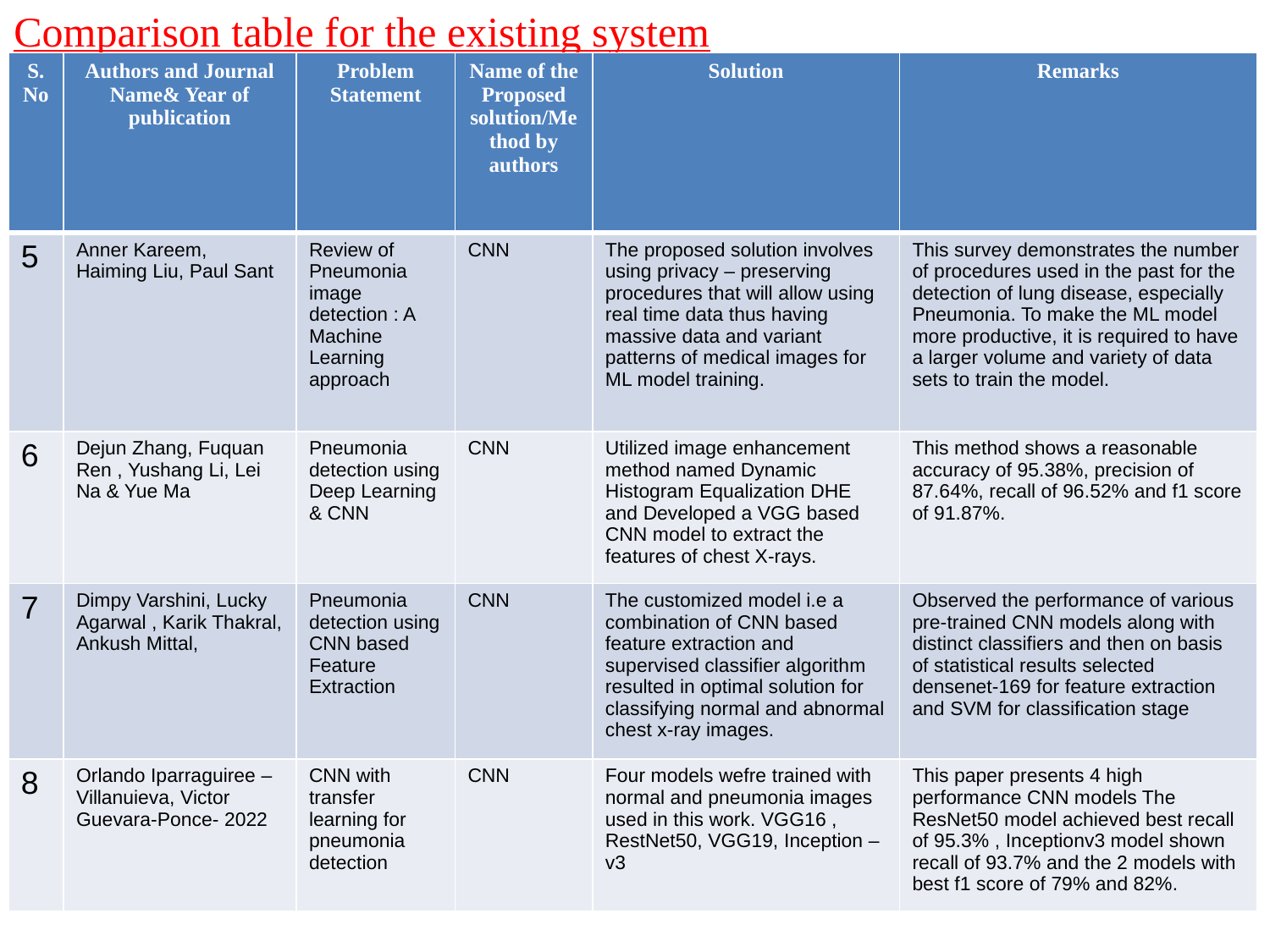

Comparison table for the existing system
| S.No | Authors and Journal Name& Year of publication | Problem Statement | Name of the Proposed solution/Method by authors | Solution | Remarks |
| --- | --- | --- | --- | --- | --- |
| 5 | Anner Kareem, Haiming Liu, Paul Sant | Review of Pneumonia image detection : A Machine Learning approach | CNN | The proposed solution involves using privacy – preserving procedures that will allow using real time data thus having massive data and variant patterns of medical images for ML model training. | This survey demonstrates the number of procedures used in the past for the detection of lung disease, especially Pneumonia. To make the ML model more productive, it is required to have a larger volume and variety of data sets to train the model. |
| 6 | Dejun Zhang, Fuquan Ren , Yushang Li, Lei Na & Yue Ma | Pneumonia detection using Deep Learning & CNN | CNN | Utilized image enhancement method named Dynamic Histogram Equalization DHE and Developed a VGG based CNN model to extract the features of chest X-rays. | This method shows a reasonable accuracy of 95.38%, precision of 87.64%, recall of 96.52% and f1 score of 91.87%. |
| 7 | Dimpy Varshini, Lucky Agarwal , Karik Thakral, Ankush Mittal, | Pneumonia detection using CNN based Feature Extraction | CNN | The customized model i.e a combination of CNN based feature extraction and supervised classifier algorithm resulted in optimal solution for classifying normal and abnormal chest x-ray images. | Observed the performance of various pre-trained CNN models along with distinct classifiers and then on basis of statistical results selected densenet-169 for feature extraction and SVM for classification stage |
| 8 | Orlando Iparraguiree – Villanuieva, Victor Guevara-Ponce- 2022 | CNN with transfer learning for pneumonia detection | CNN | Four models wefre trained with normal and pneumonia images used in this work. VGG16 , RestNet50, VGG19, Inception –v3 | This paper presents 4 high performance CNN models The ResNet50 model achieved best recall of 95.3% , Inceptionv3 model shown recall of 93.7% and the 2 models with best f1 score of 79% and 82%. |